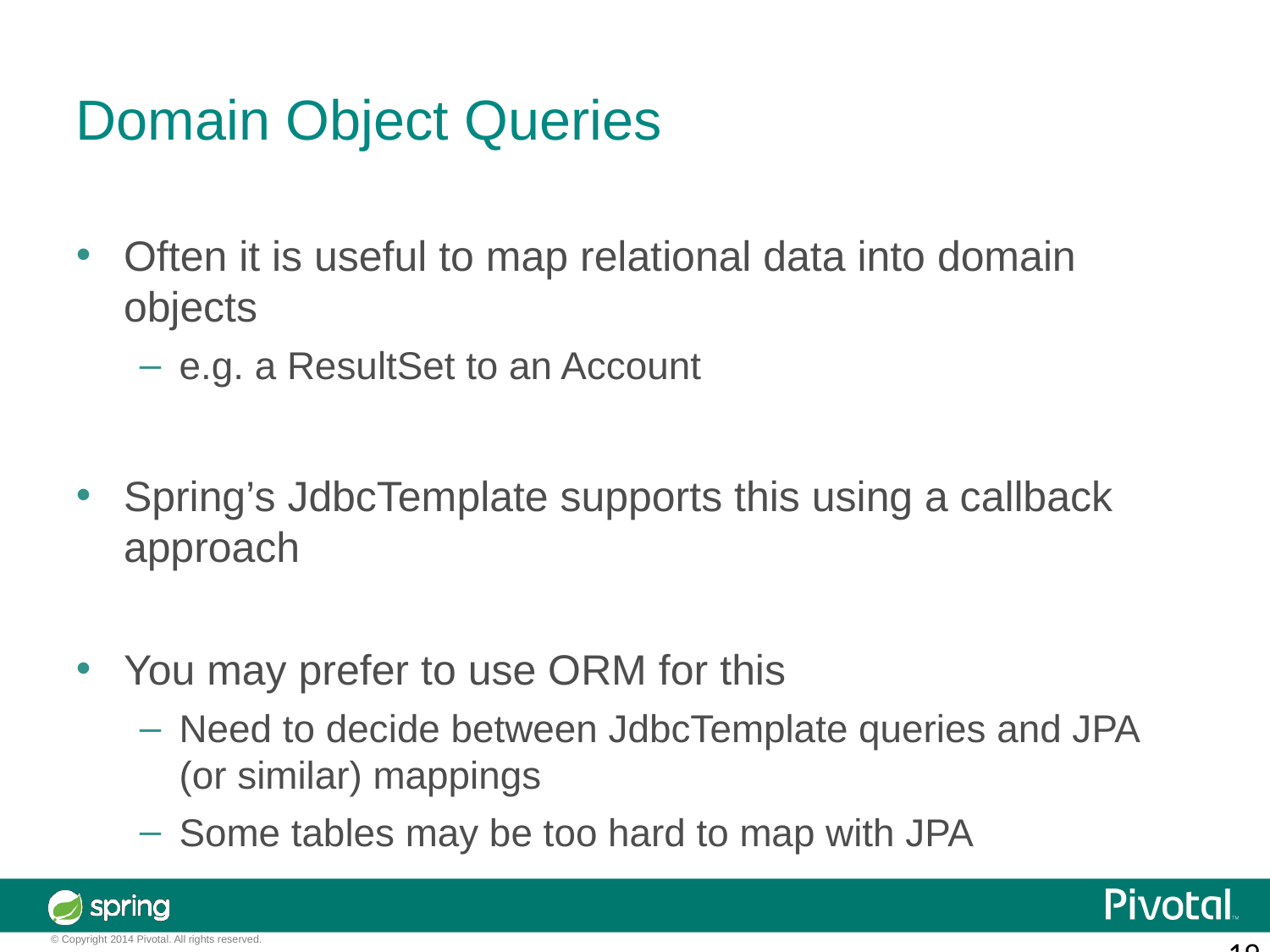

Domain Object Queries
Often it is useful to map relational data into domain objects
e.g. a ResultSet to an Account

Spring’s JdbcTemplate supports this using a callback approach

You may prefer to use ORM for this
Need to decide between JdbcTemplate queries and JPA (or similar) mappings
Some tables may be too hard to map with JPA